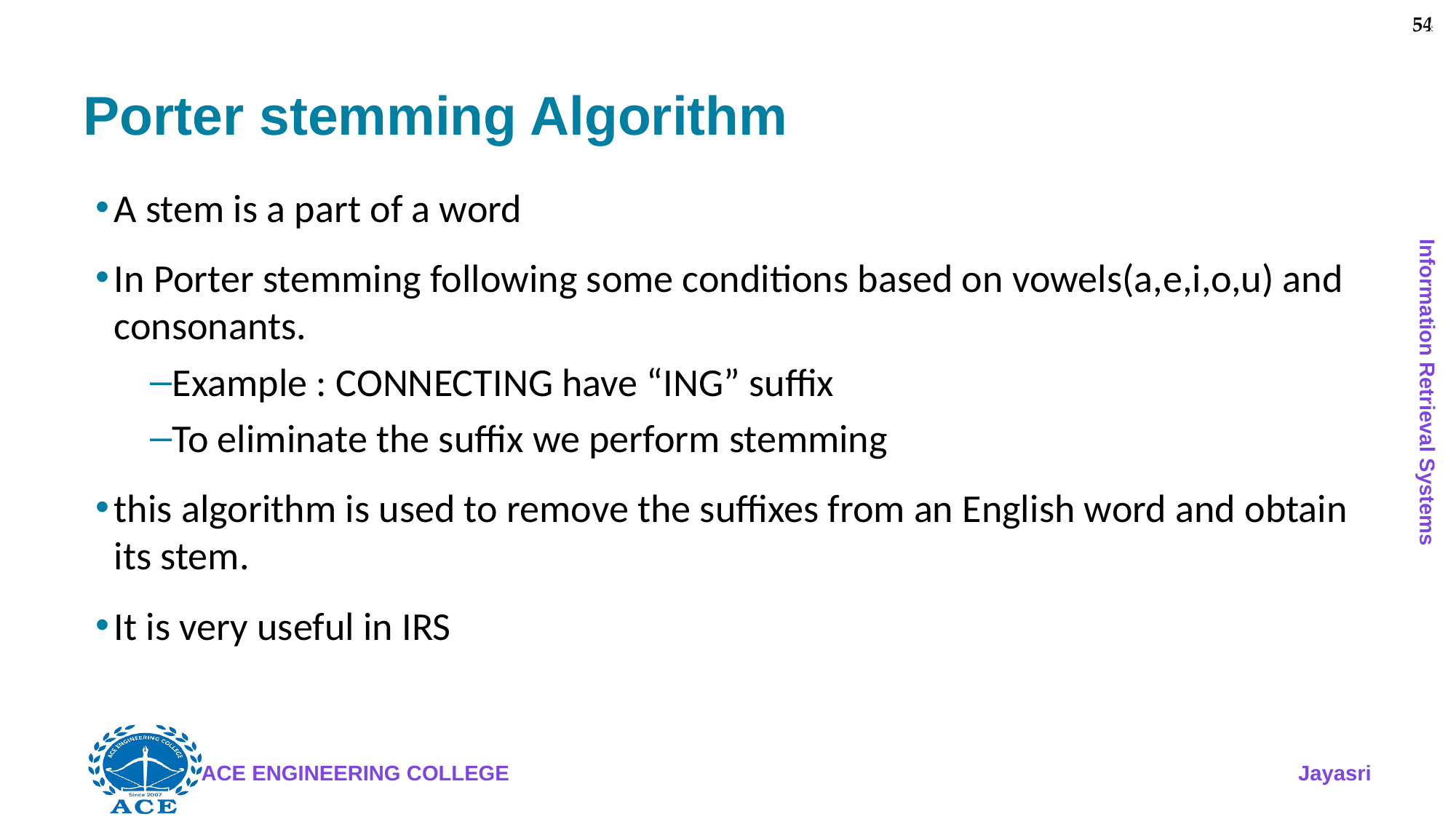

54
# Porter stemming Algorithm
A stem is a part of a word
In Porter stemming following some conditions based on vowels(a,e,i,o,u) and consonants.
Example : CONNECTING have “ING” suffix
To eliminate the suffix we perform stemming
this algorithm is used to remove the suffixes from an English word and obtain its stem.
It is very useful in IRS